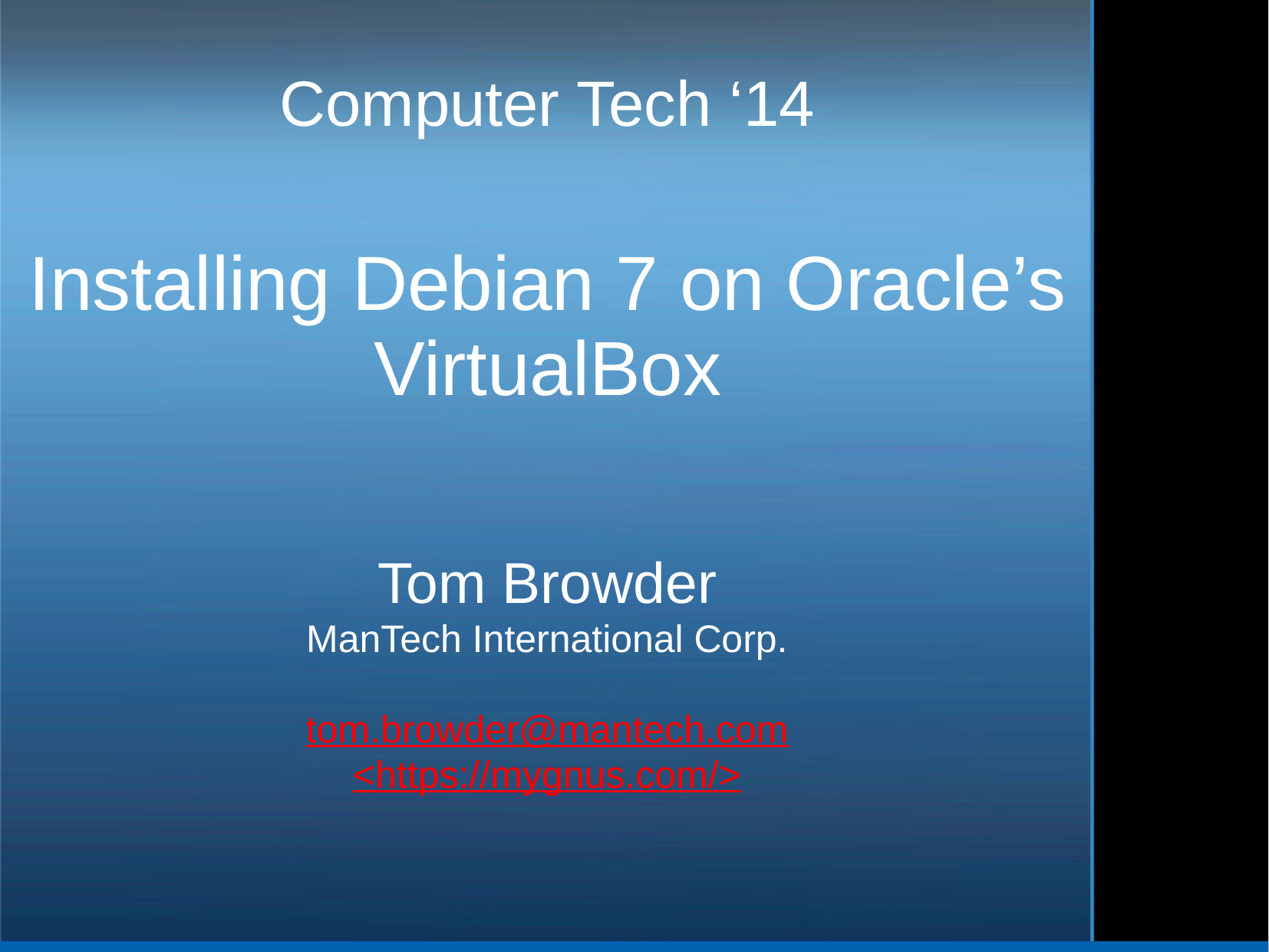

Computer Tech ‘14
Installing Debian 7 on Oracle’s VirtualBox
Tom Browder
ManTech International Corp.

tom.browder@mantech.com
<https://mygnus.com/>